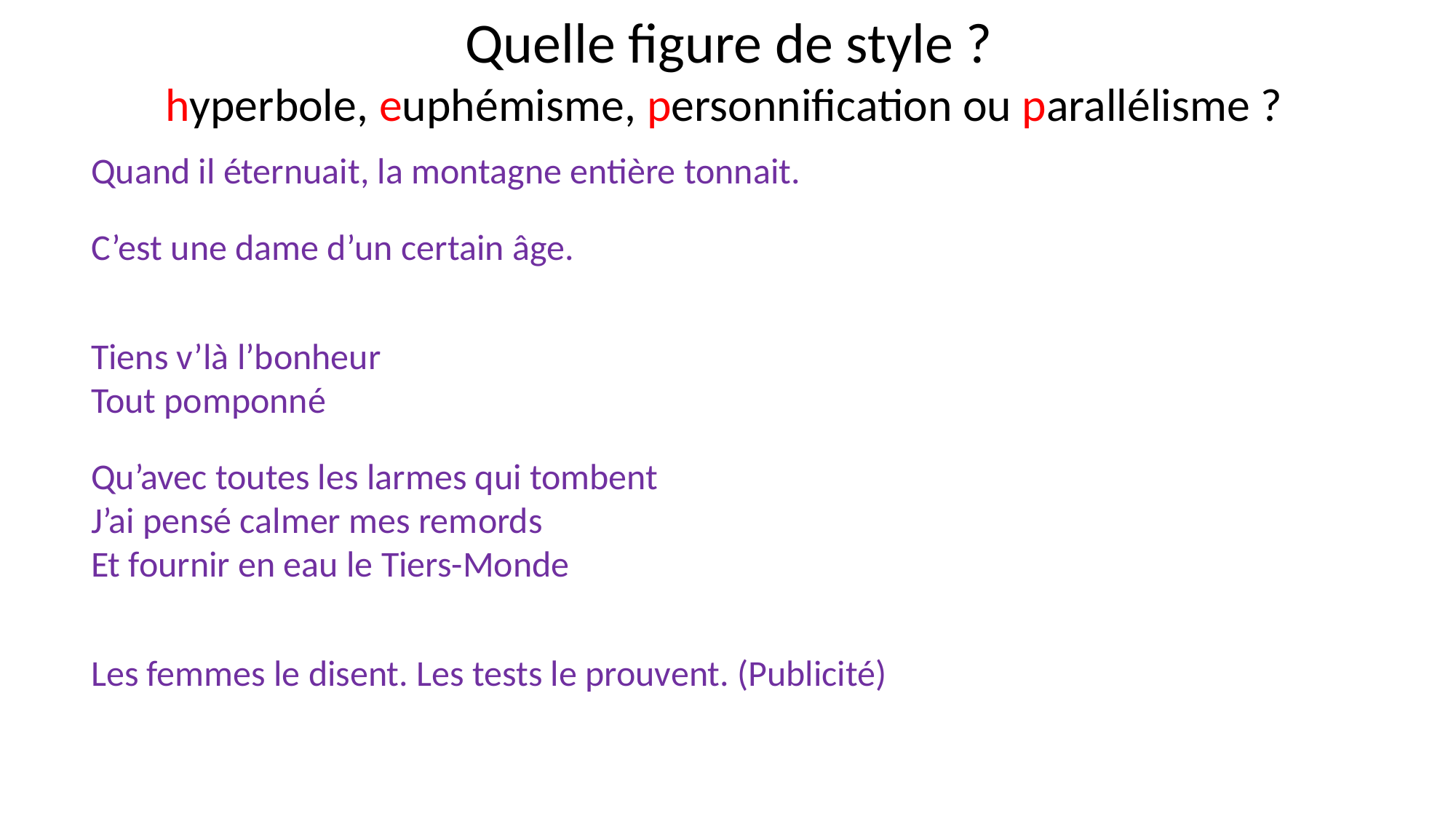

# Quelle figure de style ? hyperbole, euphémisme, personnification ou parallélisme ?
Quand il éternuait, la montagne entière tonnait.
	c’est une	hyperbole, car la réalité est largement exagérée.
C’est une dame d’un certain âge.
	C’est un euphémisme, parce qu’on remplace un terme qui pourrait être jugé offensant (vieille)
	par un terme atténué (certain âge).
Tiens v’là l’bonheur
Tout pomponné
	Il s’agit d’une personnification : on attribue des caractéristiques humaines au bonheur
Qu’avec toutes les larmes qui tombent
J’ai pensé calmer mes remords
Et fournir en eau le Tiers-Monde
	C’est une hyperbole : prétendre pouvoir fournir en eau le Tiers-Monde avec des larmes parait largement exagéré.
Les femmes le disent. Les tests le prouvent. (Publicité)
	Il s’agit d’un parallélisme, car les deux phrases sont construites de la même façon (même syntaxe)
	Elles portent sur un même objet : l’efficacité d’un produit de beauté.